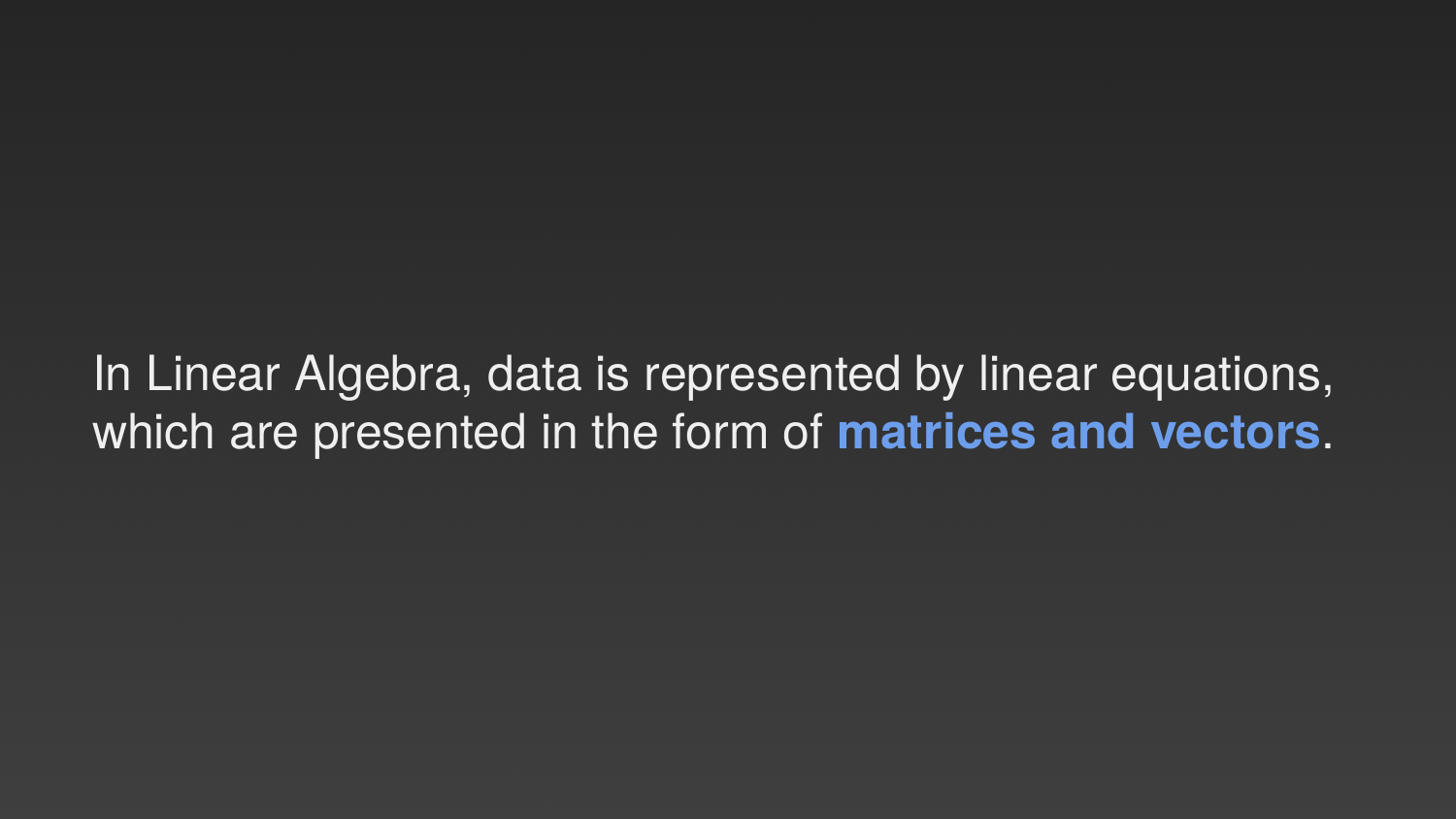

In Linear Algebra, data is represented by linear equations, which are presented in the form of matrices and vectors.